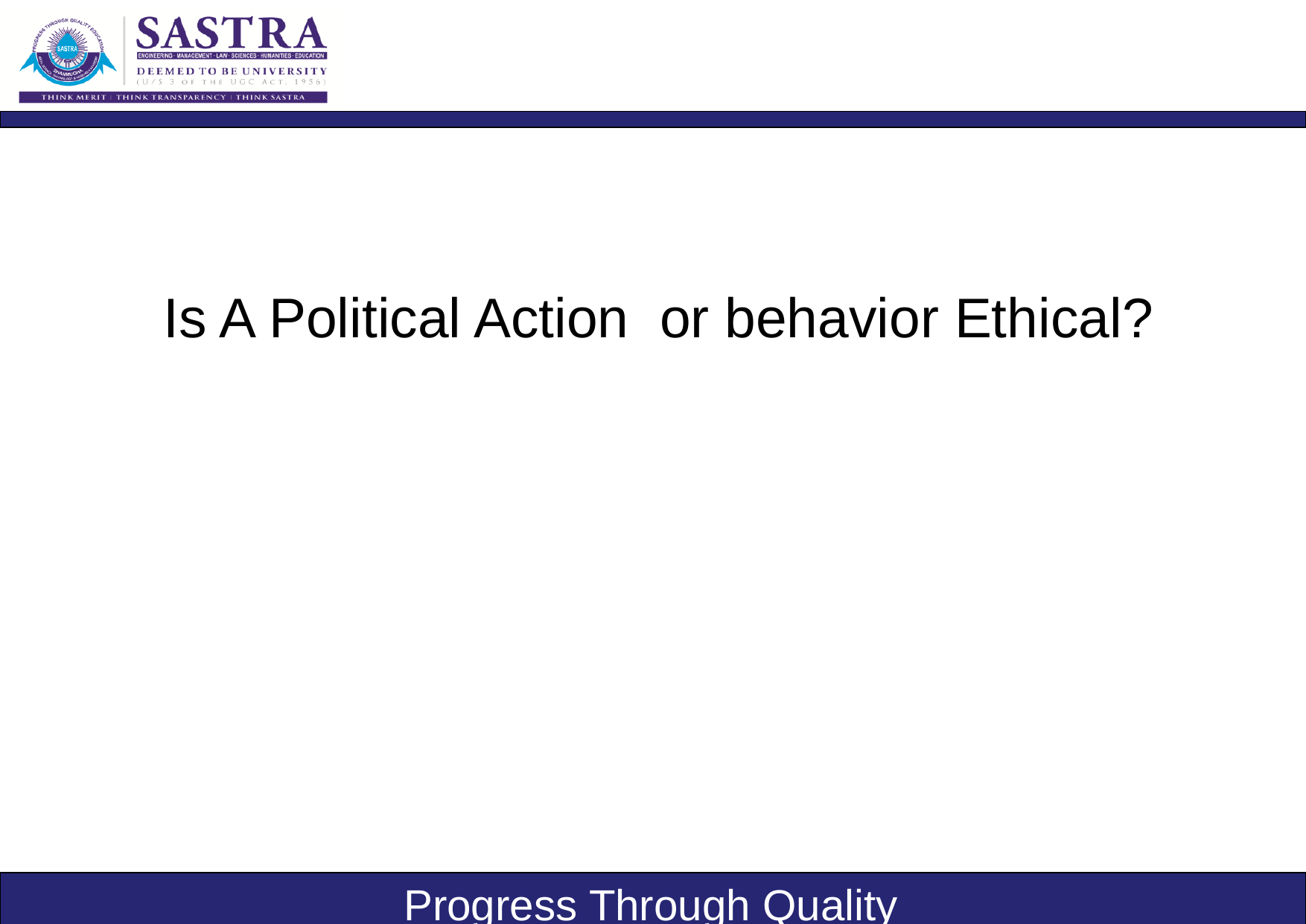

# Is A Political Action  or behavior Ethical?